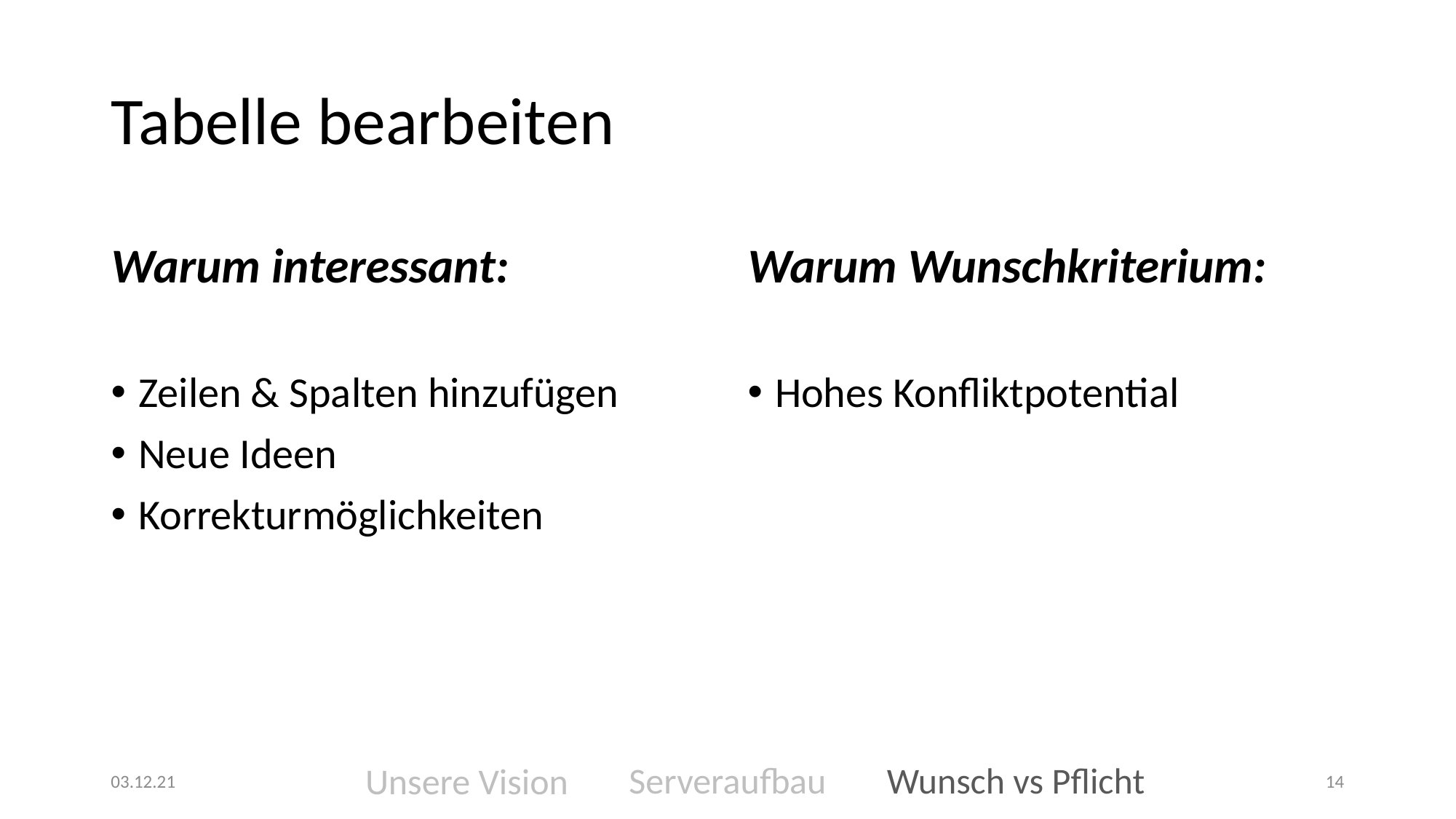

# Tabelle bearbeiten
Warum interessant:
Warum Wunschkriterium:

Zeilen & Spalten hinzufügen
Neue Ideen
Korrekturmöglichkeiten

Hohes Konfliktpotential

Wunsch vs Pflicht
Serveraufbau
Unsere Vision
03.12.21
14